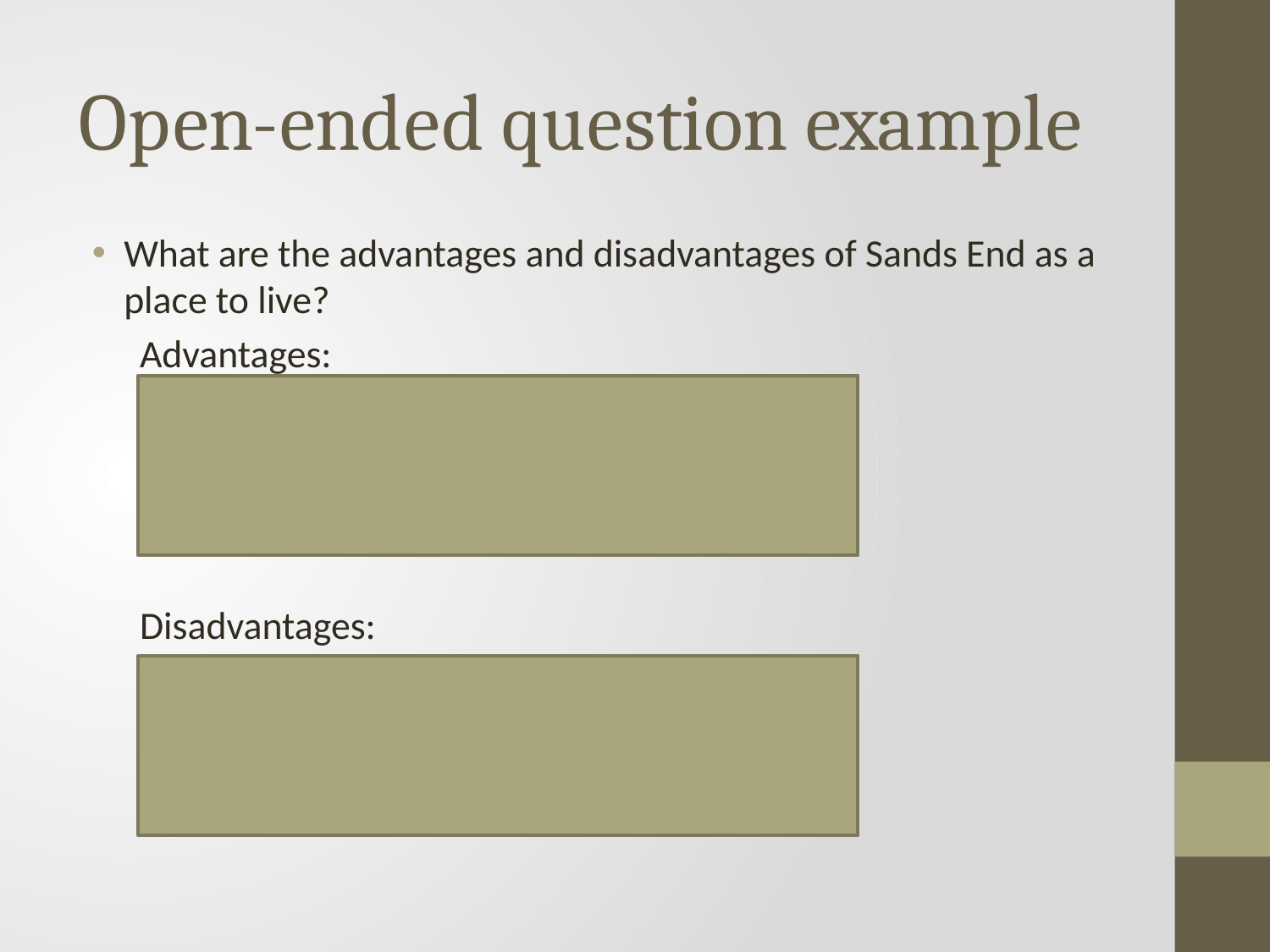

# Open-ended question example
What are the advantages and disadvantages of Sands End as a place to live?
Advantages:

Disadvantages: